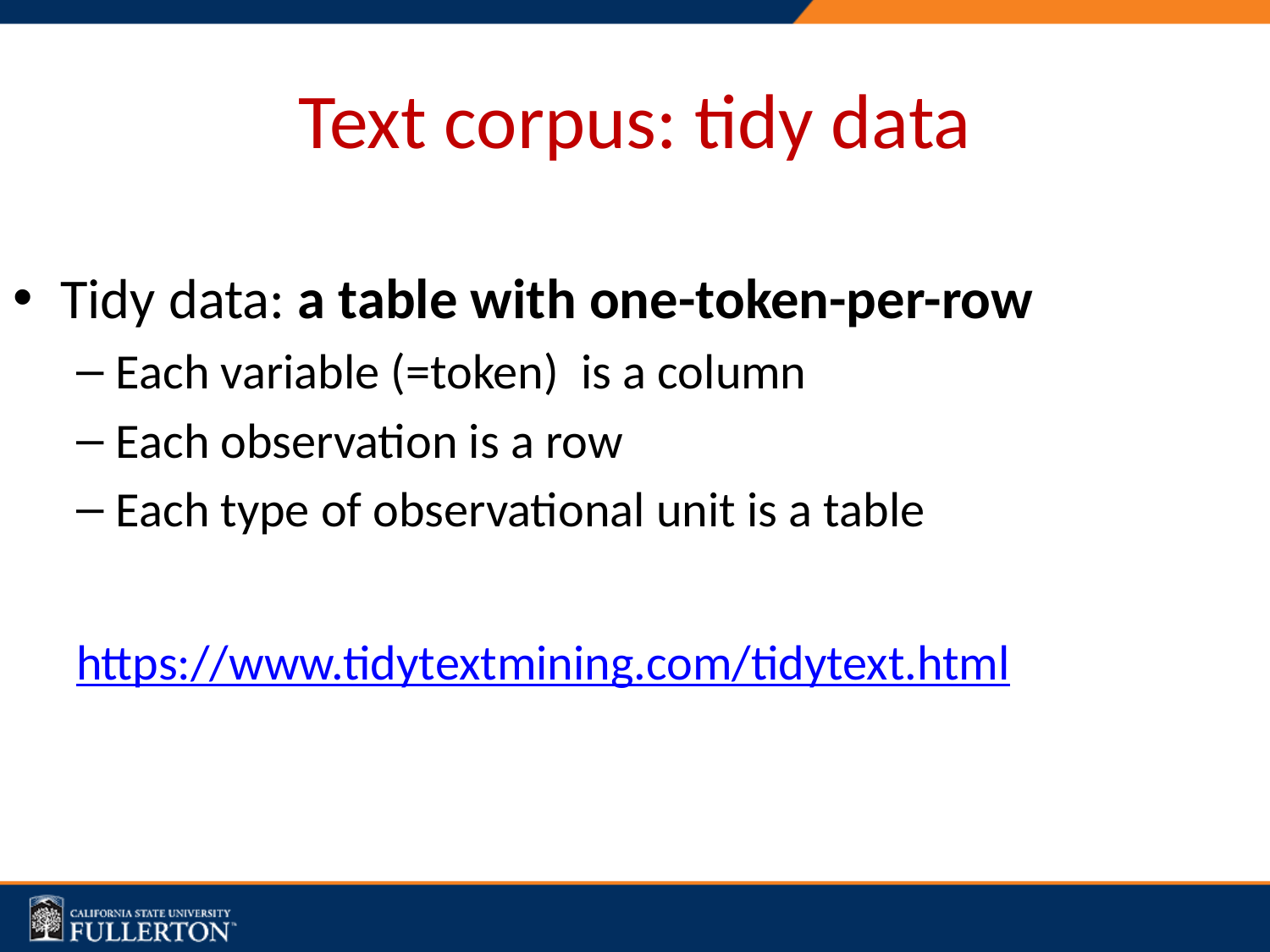

# Text corpus: tidy data
Tidy data: a table with one-token-per-row
Each variable (=token)  is a column
Each observation is a row
Each type of observational unit is a table

https://www.tidytextmining.com/tidytext.html